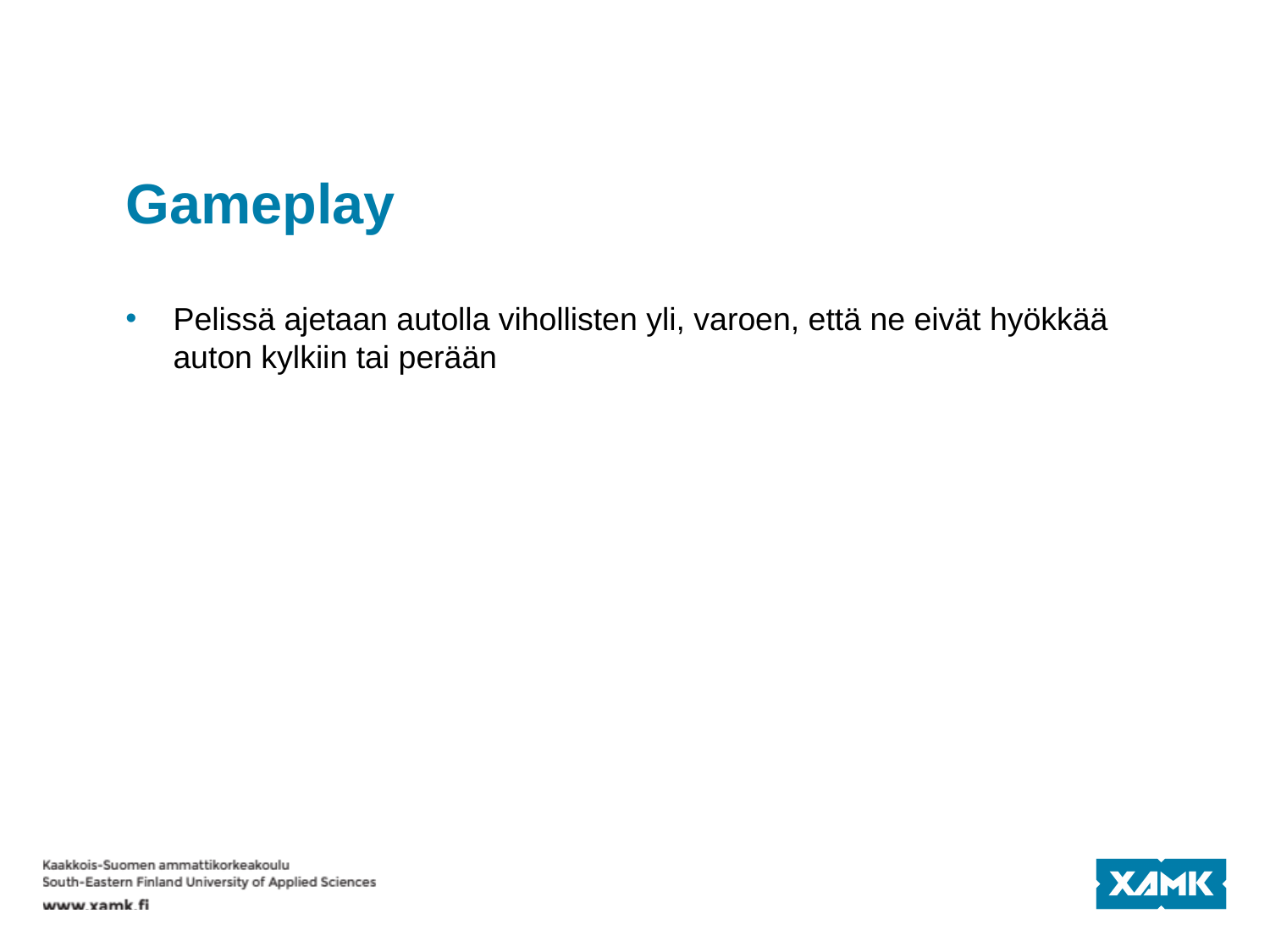

# Gameplay
Pelissä ajetaan autolla vihollisten yli, varoen, että ne eivät hyökkää auton kylkiin tai perään